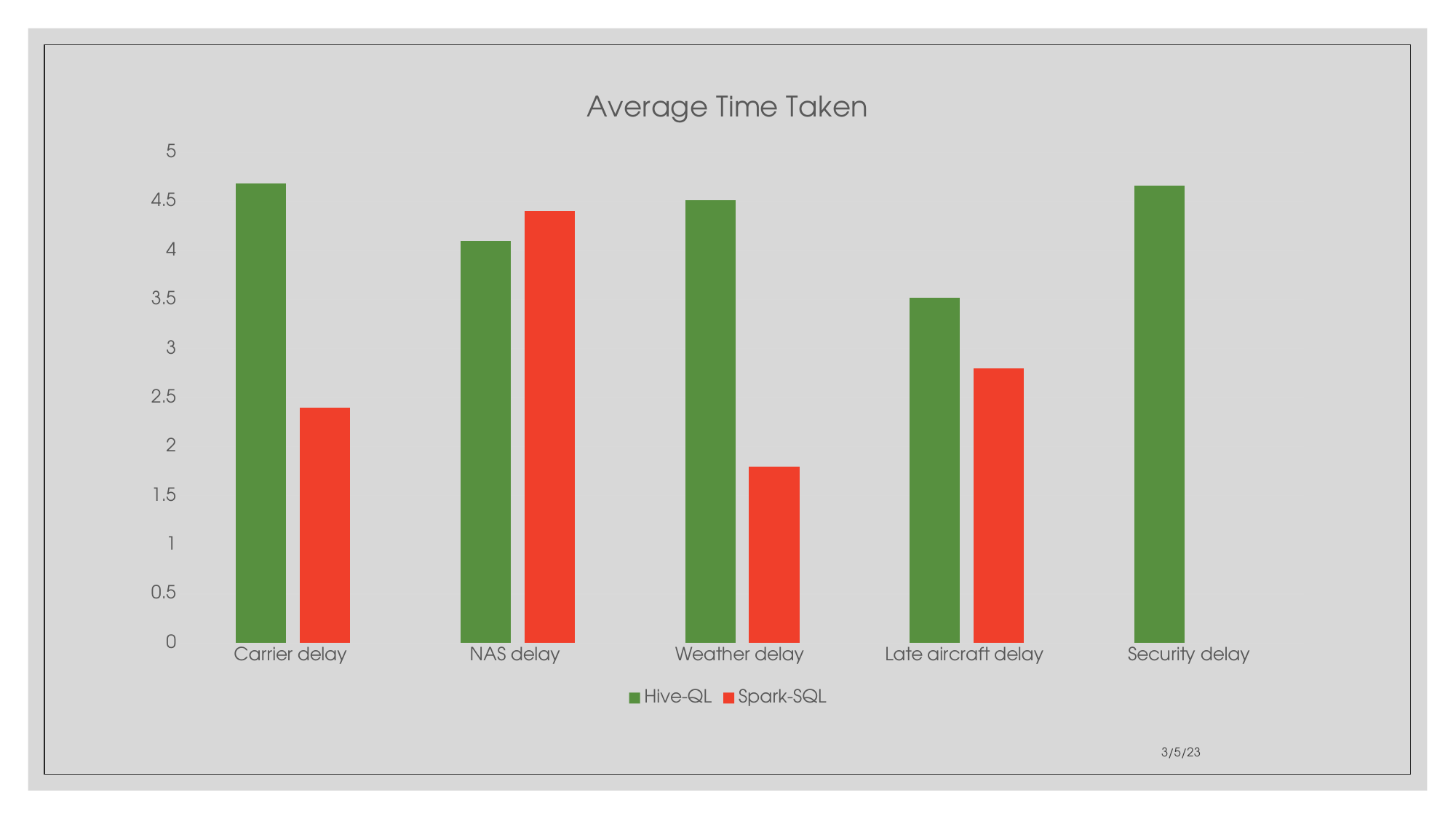

### Chart: Average Time Taken

| Category | Hive-QL | Spark-SQL |
|---|---|---|
| Carrier delay  | 4.682 | 2.4 |
| NAS delay  | 4.1 | 4.4 |
| Weather delay  | 4.516 | 1.8 |
| Late aircraft delay  | 3.518 | 2.8 |
| Security delay  | 4.662 | None |
3/5/23